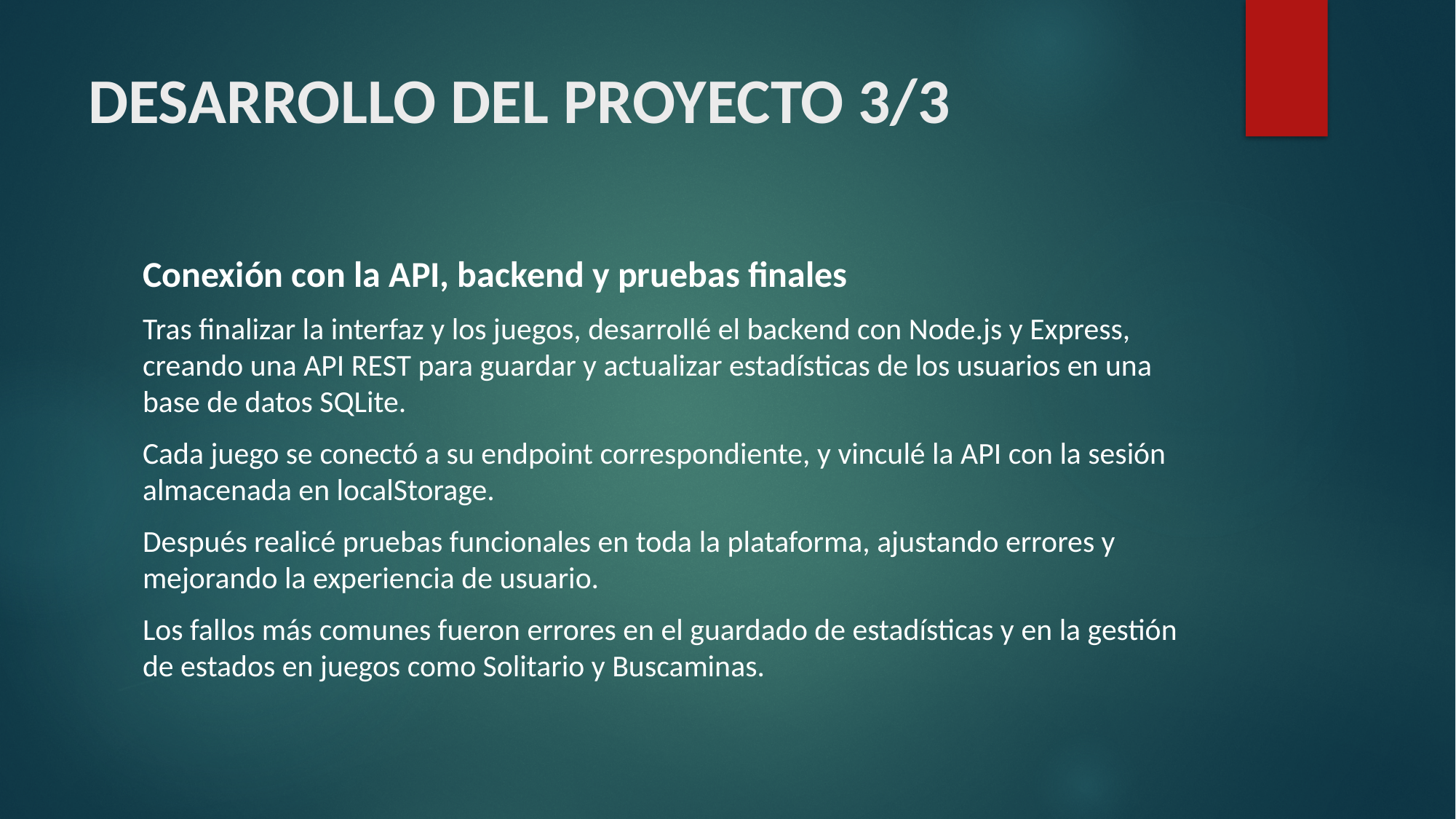

# DESARROLLO DEL PROYECTO 3/3
Conexión con la API, backend y pruebas finales
Tras finalizar la interfaz y los juegos, desarrollé el backend con Node.js y Express, creando una API REST para guardar y actualizar estadísticas de los usuarios en una base de datos SQLite.
Cada juego se conectó a su endpoint correspondiente, y vinculé la API con la sesión almacenada en localStorage.
Después realicé pruebas funcionales en toda la plataforma, ajustando errores y mejorando la experiencia de usuario.
Los fallos más comunes fueron errores en el guardado de estadísticas y en la gestión de estados en juegos como Solitario y Buscaminas.